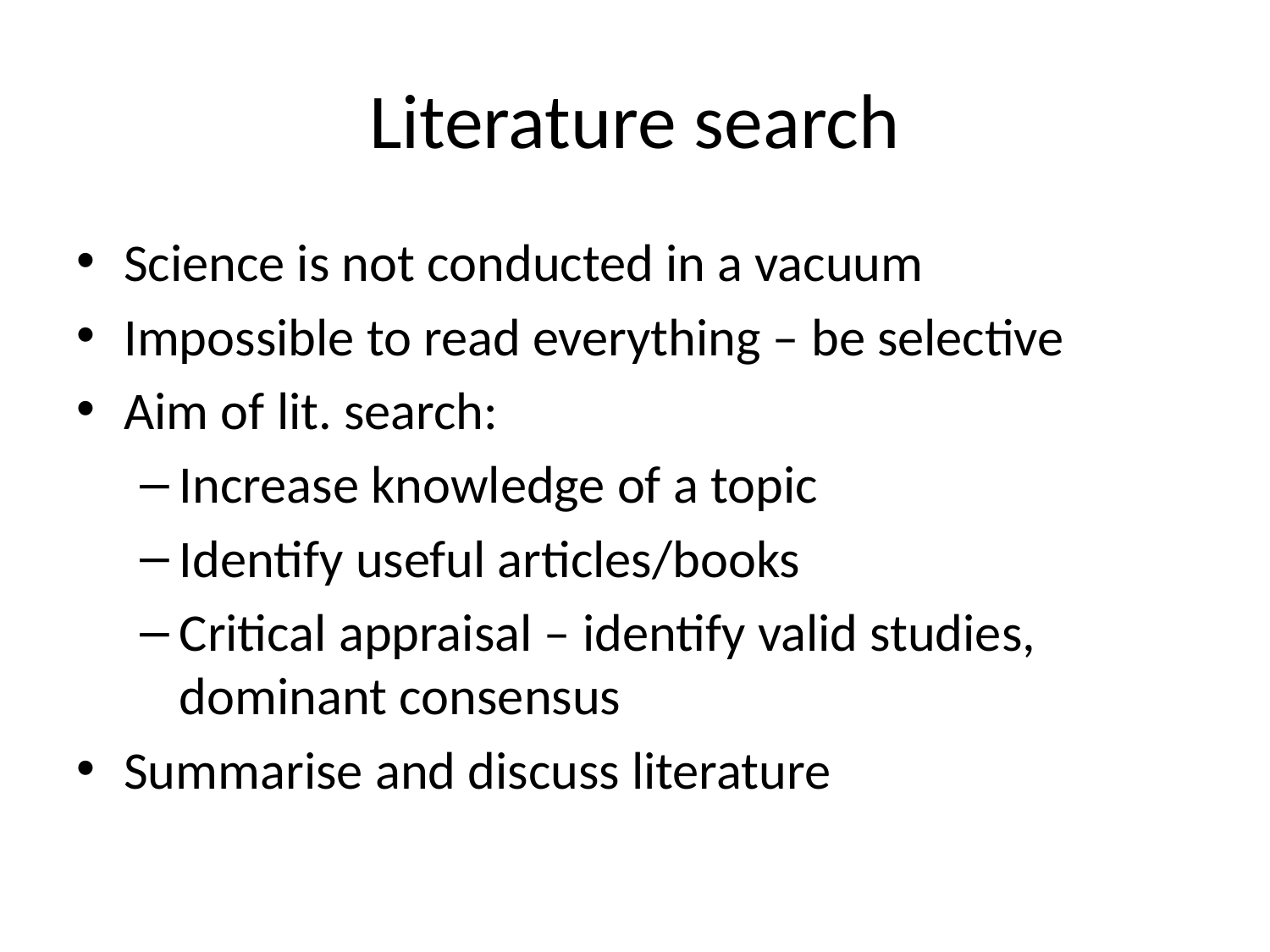

# Literature search
Science is not conducted in a vacuum
Impossible to read everything – be selective
Aim of lit. search:
Increase knowledge of a topic
Identify useful articles/books
Critical appraisal – identify valid studies, dominant consensus
Summarise and discuss literature